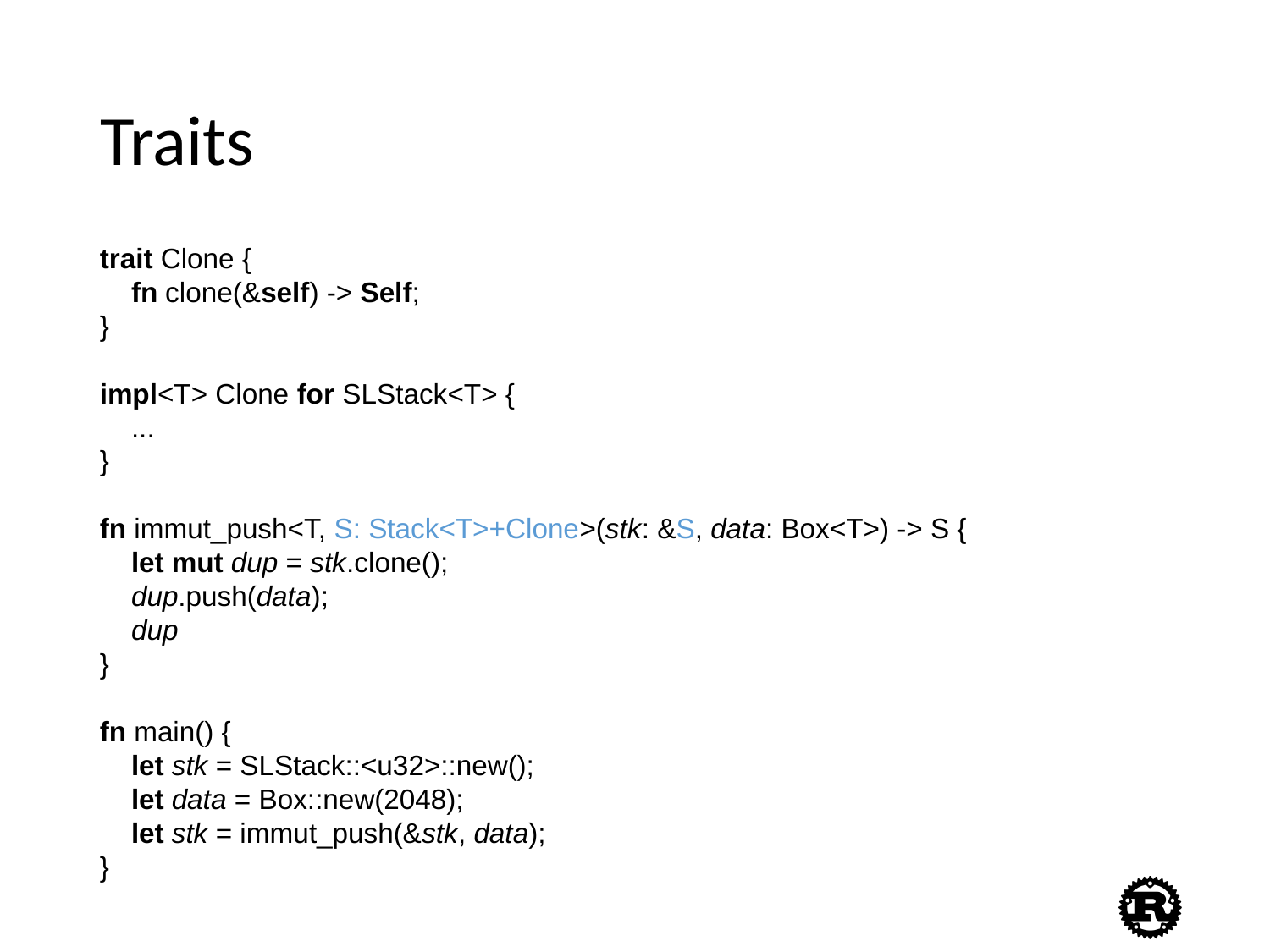

# Traits
trait Clone {
    fn clone(&self) -> Self;
}

impl<T> Clone for SLStack<T> {
    ...
}

fn immut_push<T, S: Stack<T>+Clone>(stk: &S, data: Box<T>) -> S {
    let mut dup = stk.clone();
    dup.push(data);
    dup
}

fn main() {
    let stk = SLStack::<u32>::new();
    let data = Box::new(2048);
    let stk = immut_push(&stk, data);
}